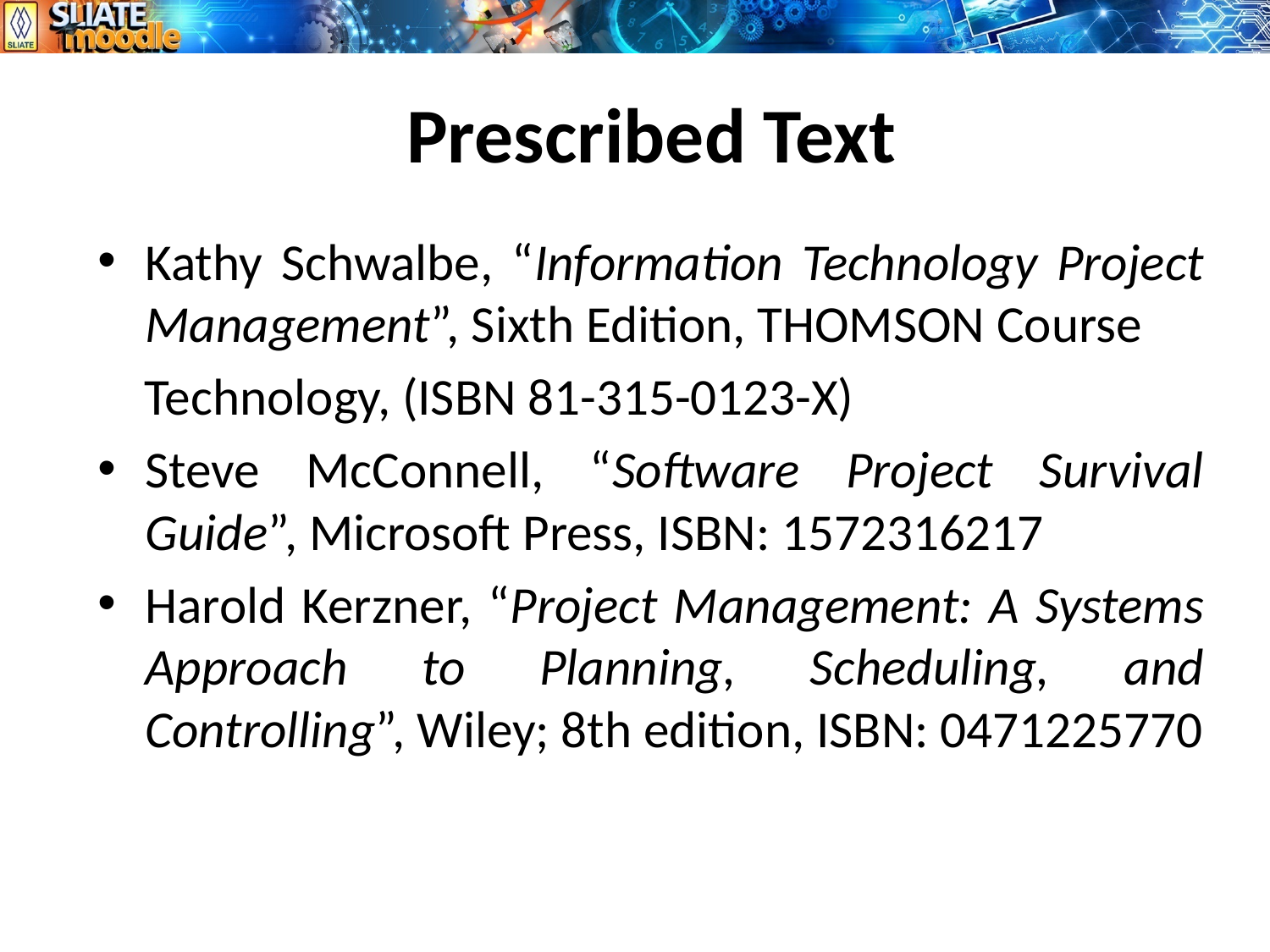

# Prescribed Text
Kathy Schwalbe, “Information Technology Project Management”, Sixth Edition, THOMSON Course
    Technology, (ISBN 81-315-0123-X)
Steve McConnell, “Software Project Survival Guide”, Microsoft Press, ISBN: 1572316217
Harold Kerzner, “Project Management: A Systems Approach to Planning, Scheduling, and Controlling”, Wiley; 8th edition, ISBN: 0471225770